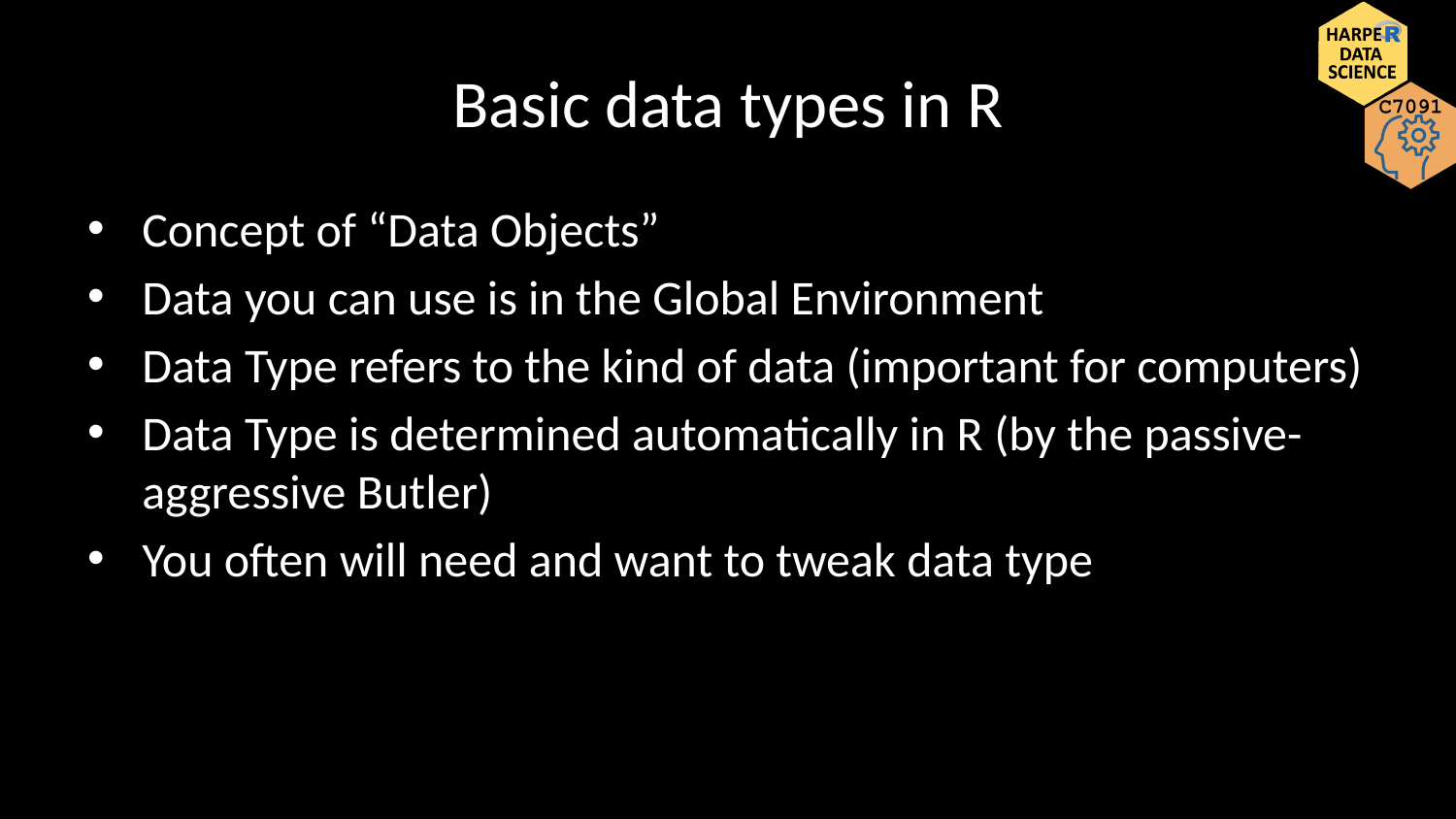

# Basic data types in R
Concept of “Data Objects”
Data you can use is in the Global Environment
Data Type refers to the kind of data (important for computers)
Data Type is determined automatically in R (by the passive-aggressive Butler)
You often will need and want to tweak data type